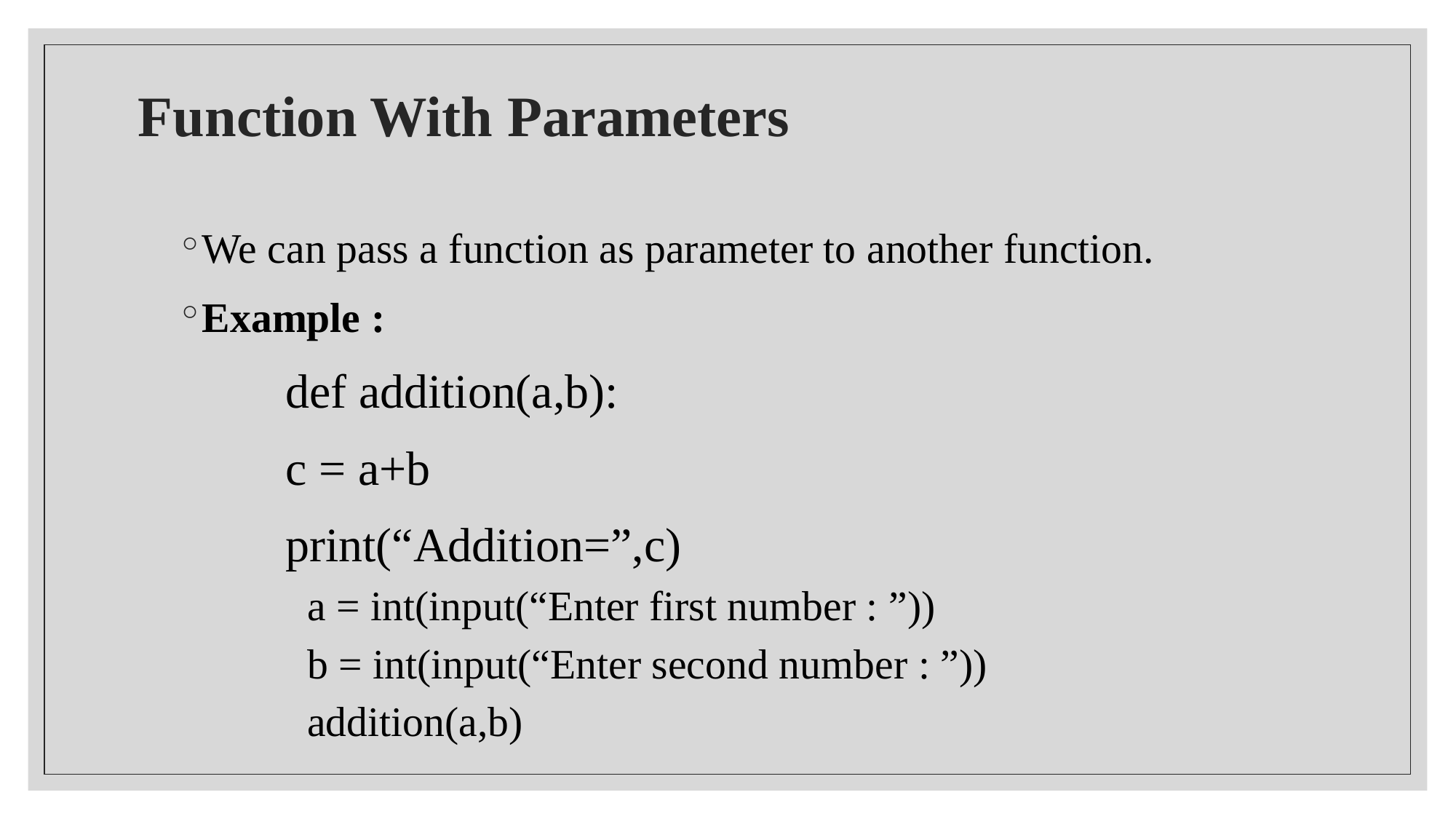

# Function With Parameters
We can pass a function as parameter to another function.
Example :
	def addition(a,b):
		c = a+b
		print(“Addition=”,c)
a = int(input(“Enter first number : ”))
b = int(input(“Enter second number : ”))
addition(a,b)